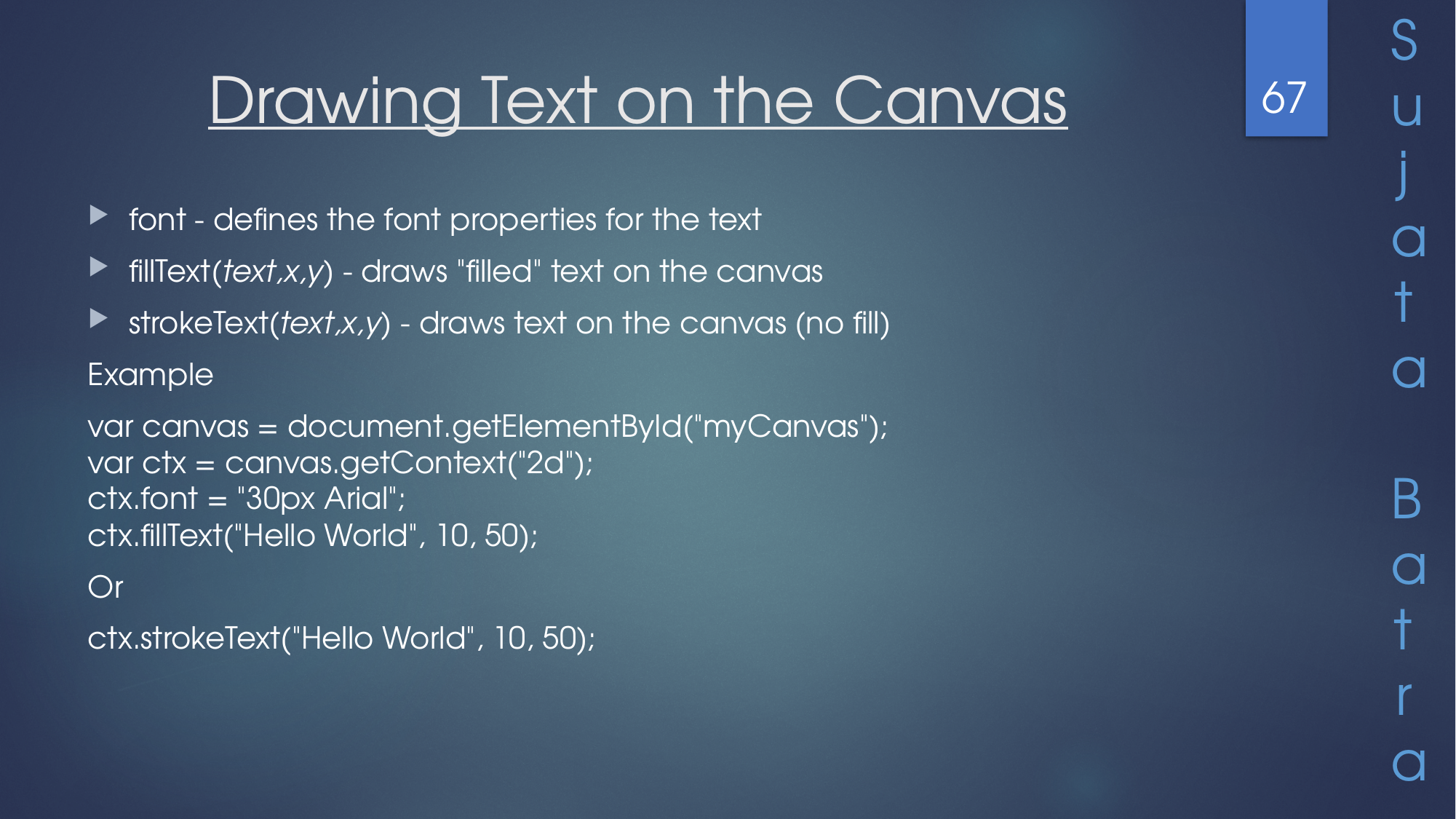

67
# Drawing Text on the Canvas
font - defines the font properties for the text
fillText(text,x,y) - draws "filled" text on the canvas
strokeText(text,x,y) - draws text on the canvas (no fill)
Example
var canvas = document.getElementById("myCanvas");
var ctx = canvas.getContext("2d");
ctx.font = "30px Arial";
ctx.fillText("Hello World", 10, 50);
Or
ctx.strokeText("Hello World", 10, 50);